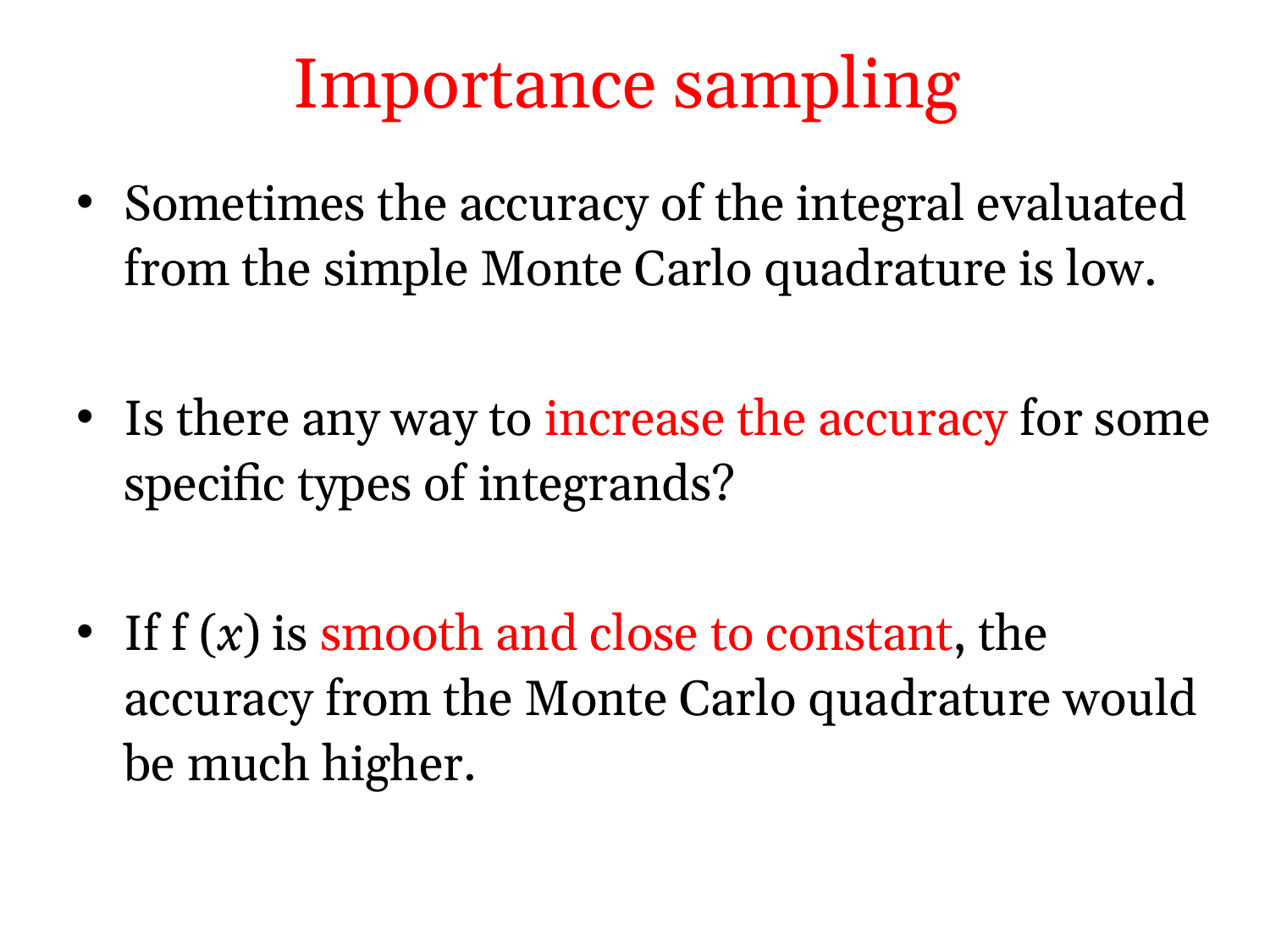

# Importance sampling
Sometimes the accuracy of the integral evaluated from the simple Monte Carlo quadrature is low.

Is there any way to increase the accuracy for some specific types of integrands?

If f (x) is smooth and close to constant, the accuracy from the Monte Carlo quadrature would be much higher.